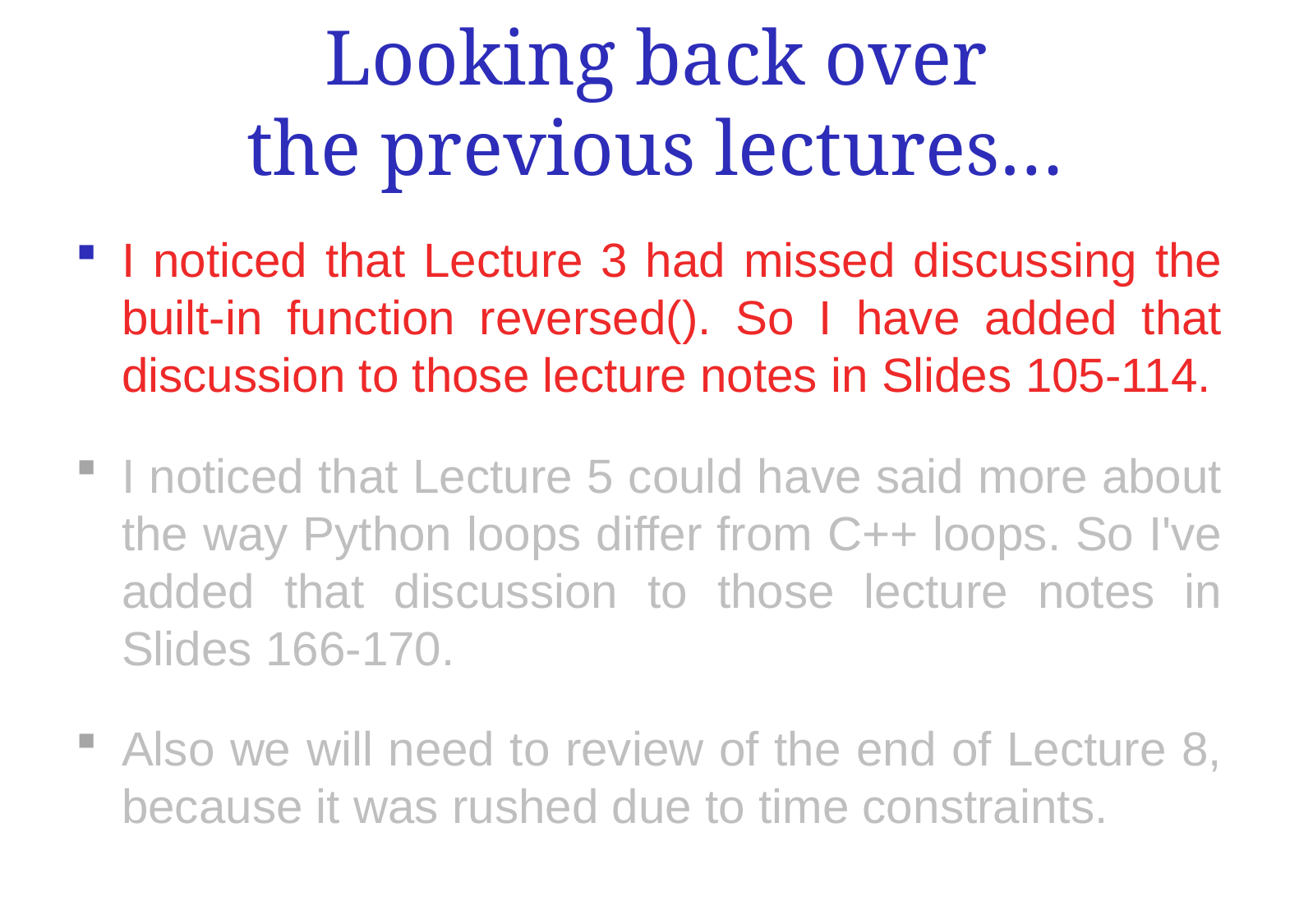

# Looking back over the previous lectures…
I noticed that Lecture 3 had missed discussing the built-in function reversed(). So I have added that discussion to those lecture notes in Slides 105-114.

I noticed that Lecture 5 could have said more about the way Python loops differ from C++ loops. So I've added that discussion to those lecture notes in Slides 166-170.

Also we will need to review of the end of Lecture 8, because it was rushed due to time constraints.